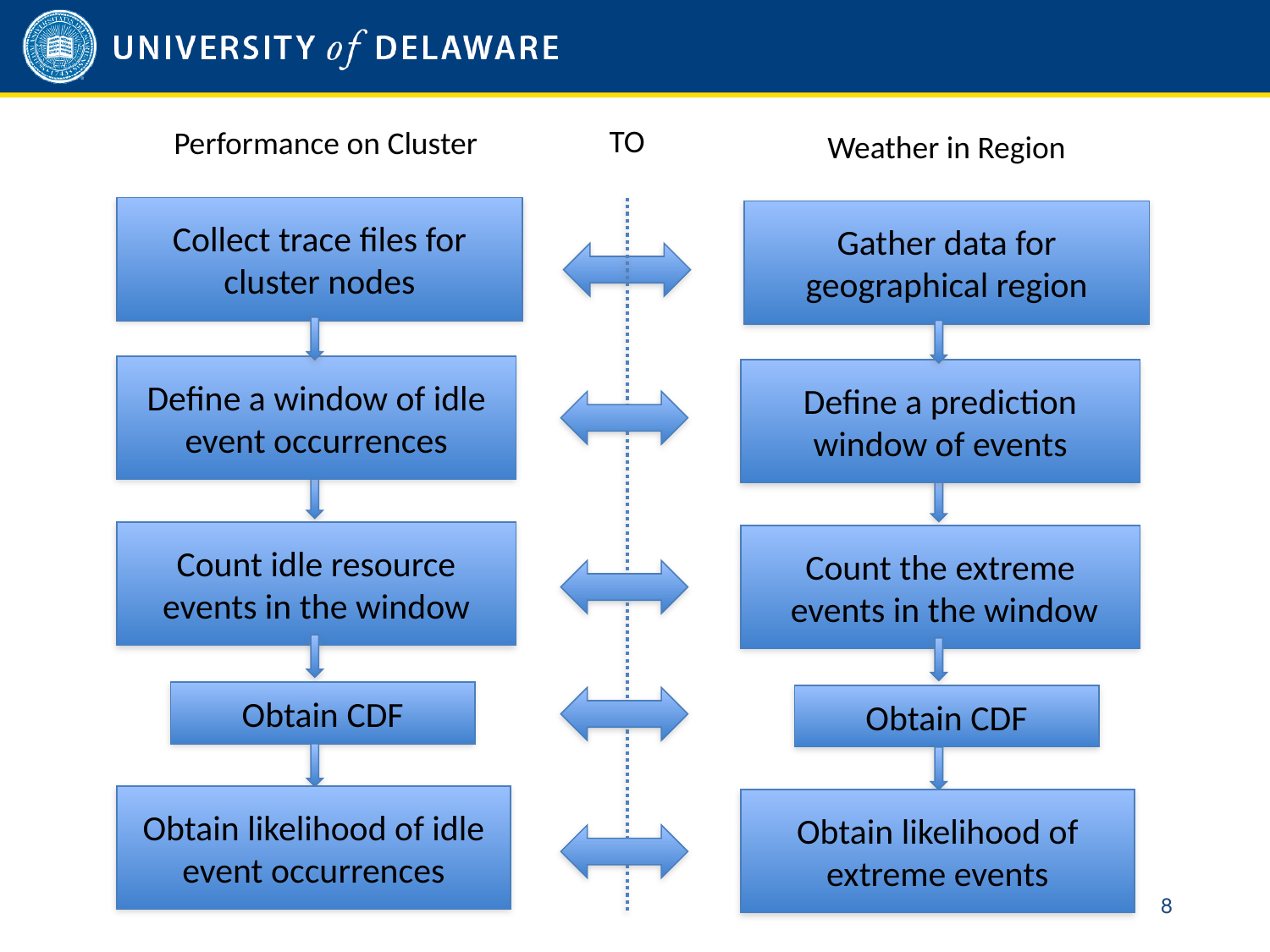

TO
Performance on Cluster
Weather in Region
Collect trace files for cluster nodes
Gather data for geographical region

Define a window of idle event occurrences
Define a prediction window of events

Count idle resource events in the window
Count the extreme
 events in the window

Obtain CDF
Obtain CDF

Obtain likelihood of idle event occurrences
Obtain likelihood of extreme events

8